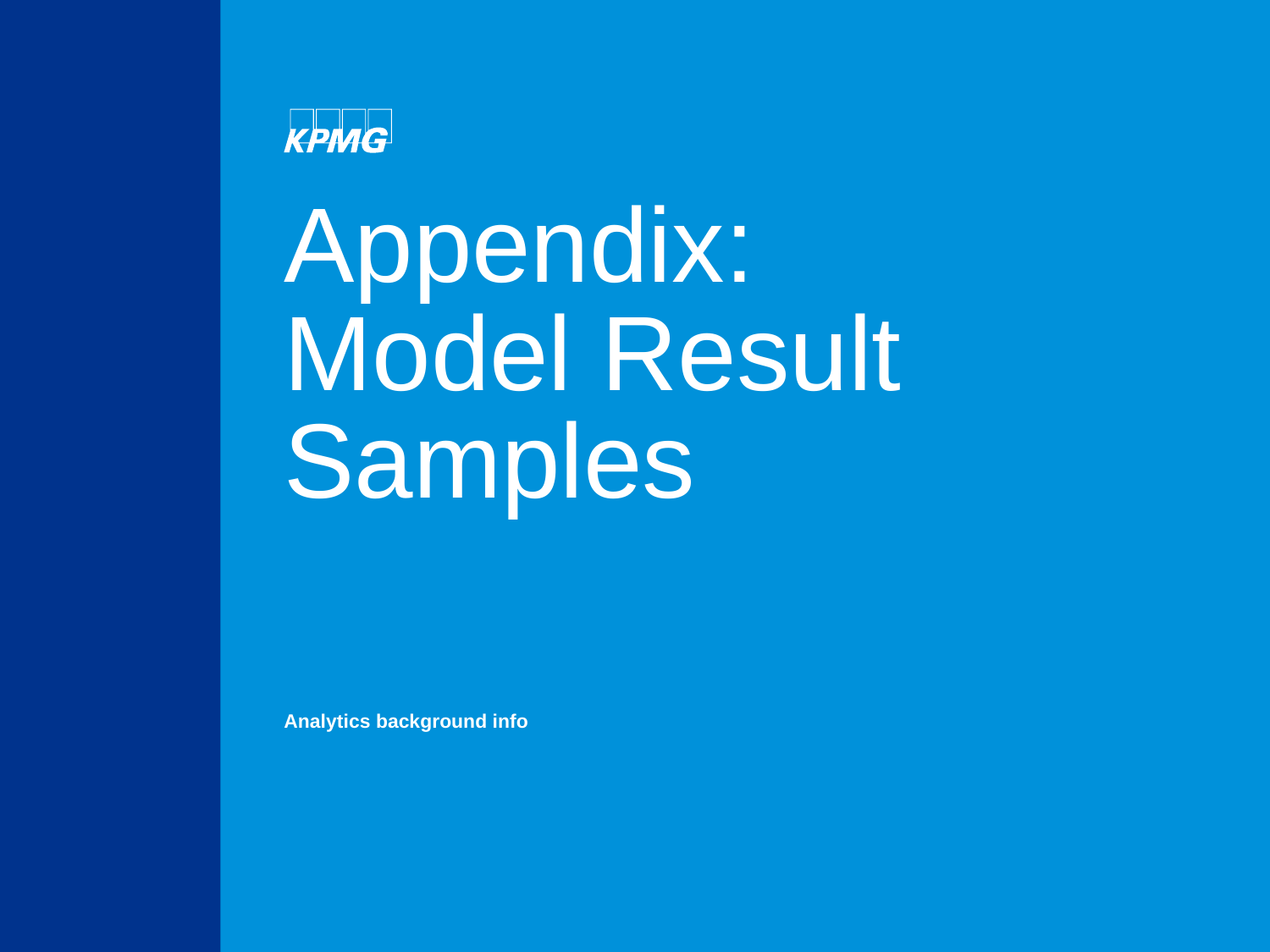

# Appendix: Model Result  Samples
Analytics background info